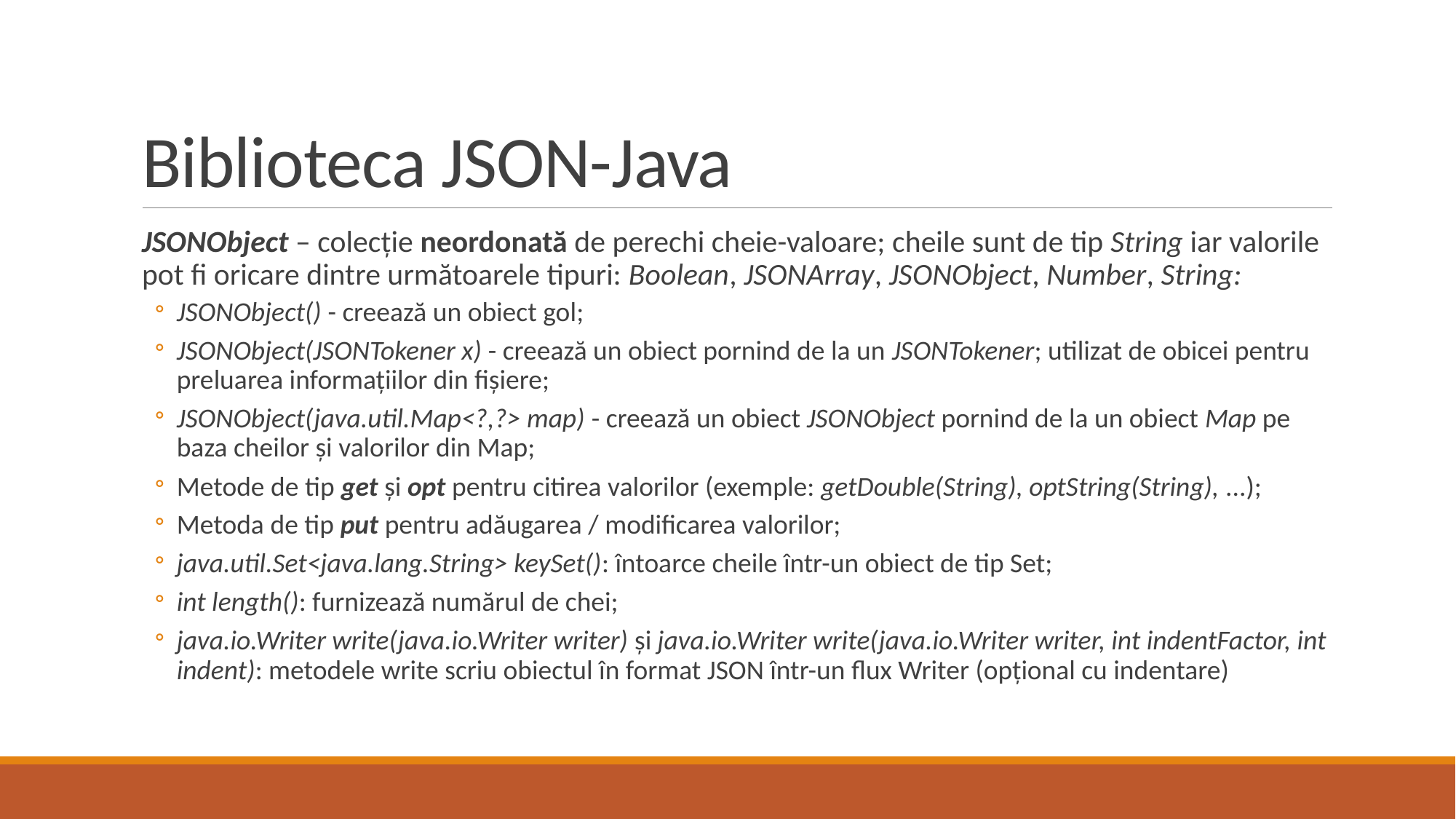

# Biblioteca JSON-Java
JSONObject – colecție neordonată de perechi cheie-valoare; cheile sunt de tip String iar valorile pot fi oricare dintre următoarele tipuri: Boolean, JSONArray, JSONObject, Number, String:
JSONObject() - creează un obiect gol;
JSONObject(JSONTokener x) - creează un obiect pornind de la un JSONTokener; utilizat de obicei pentru preluarea informațiilor din fișiere;
JSONObject(java.util.Map<?,?> map) - creează un obiect JSONObject pornind de la un obiect Map pe baza cheilor și valorilor din Map;
Metode de tip get și opt pentru citirea valorilor (exemple: getDouble(String), optString(String), ...);
Metoda de tip put pentru adăugarea / modificarea valorilor;
java.util.Set<java.lang.String> keySet(): întoarce cheile într-un obiect de tip Set;
int length(): furnizează numărul de chei;
java.io.Writer write(java.io.Writer writer) și java.io.Writer write(java.io.Writer writer, int indentFactor, int indent): metodele write scriu obiectul în format JSON într-un flux Writer (opțional cu indentare)